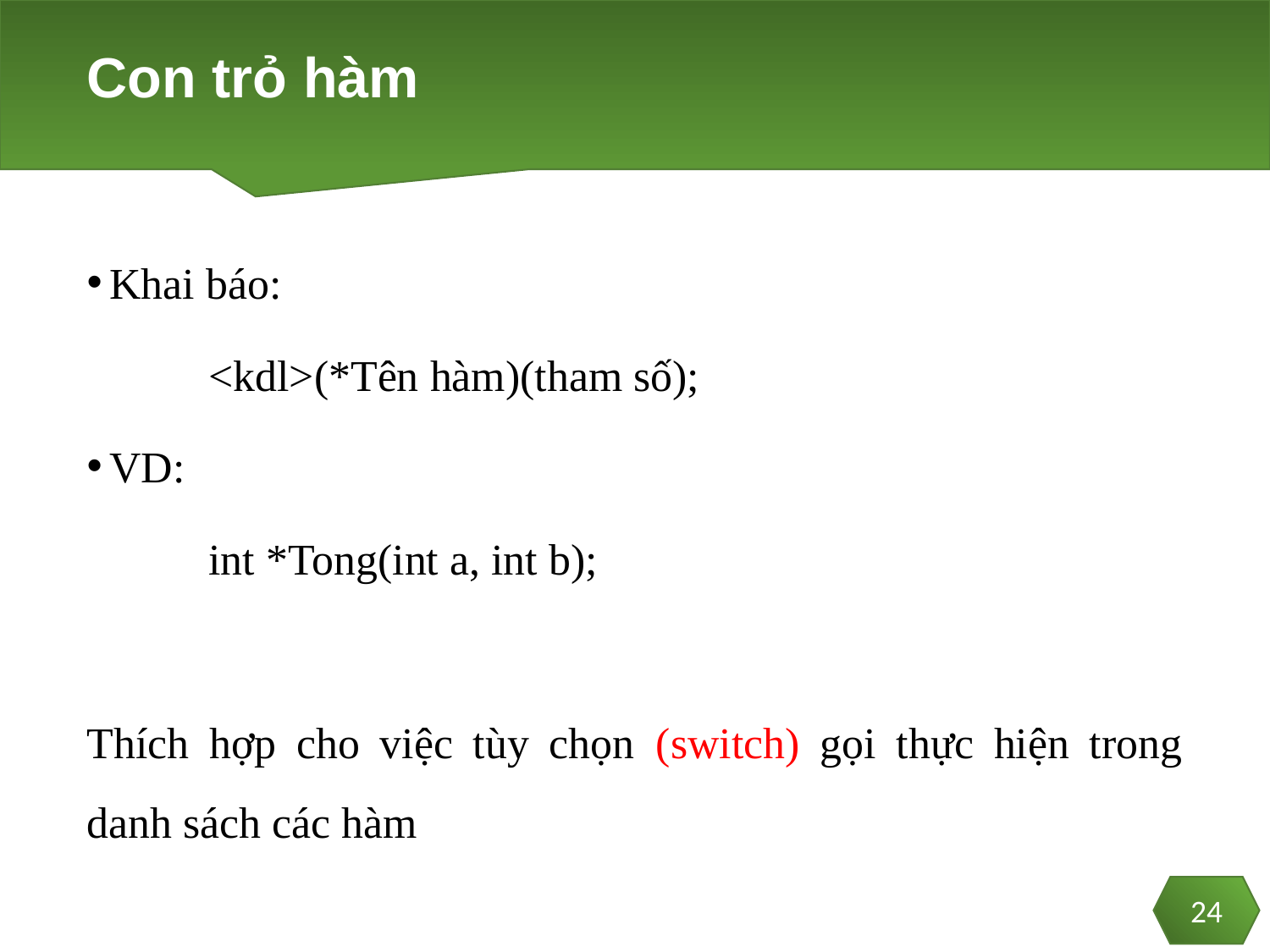

# Con trỏ hàm
Khai báo:
	<kdl>(*Tên hàm)(tham số);
VD:
	int *Tong(int a, int b);

Thích hợp cho việc tùy chọn (switch) gọi thực hiện trong danh sách các hàm